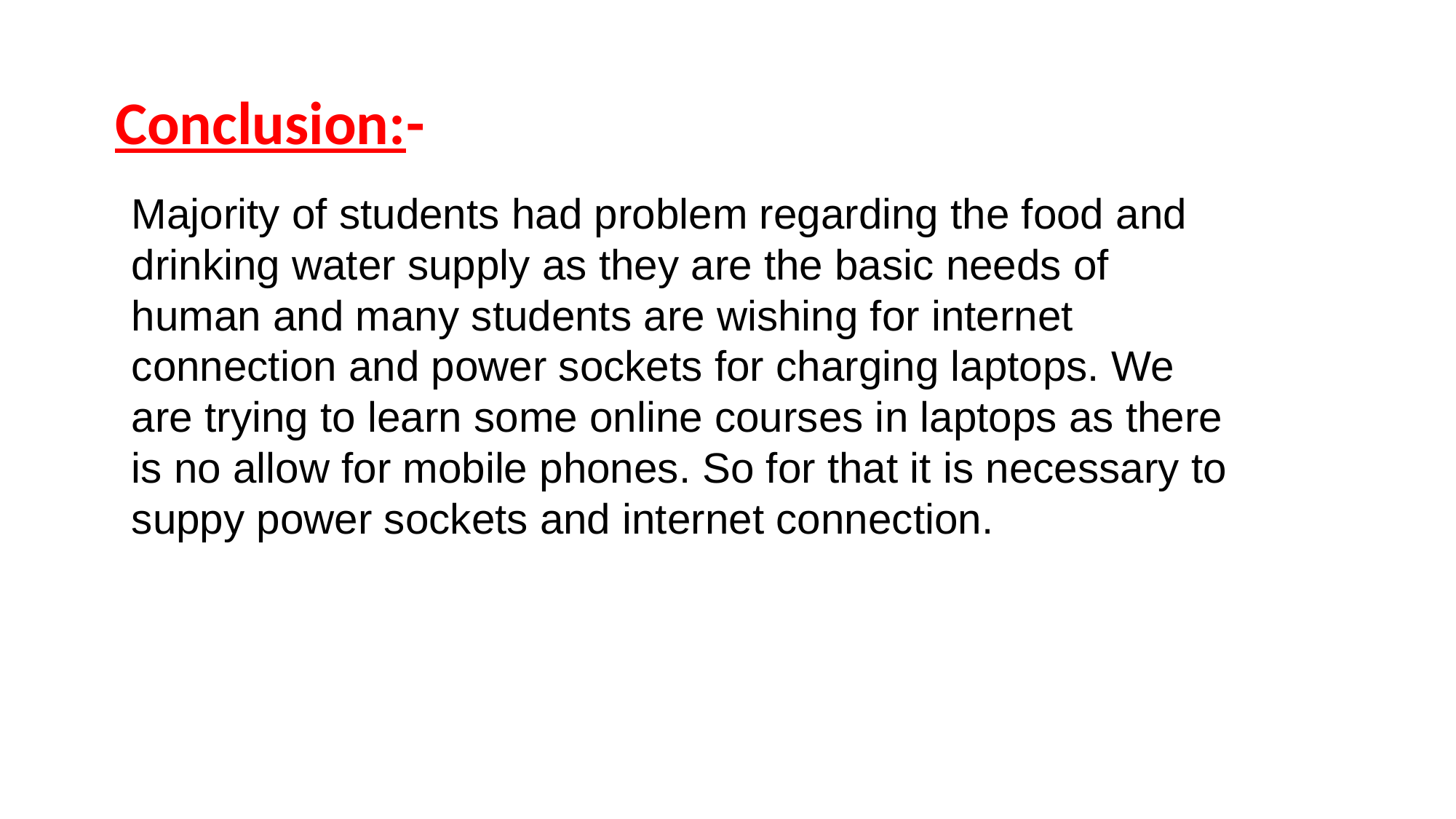

Conclusion:-
Majority of students had problem regarding the food and drinking water supply as they are the basic needs of human and many students are wishing for internet connection and power sockets for charging laptops. We are trying to learn some online courses in laptops as there is no allow for mobile phones. So for that it is necessary to suppy power sockets and internet connection.